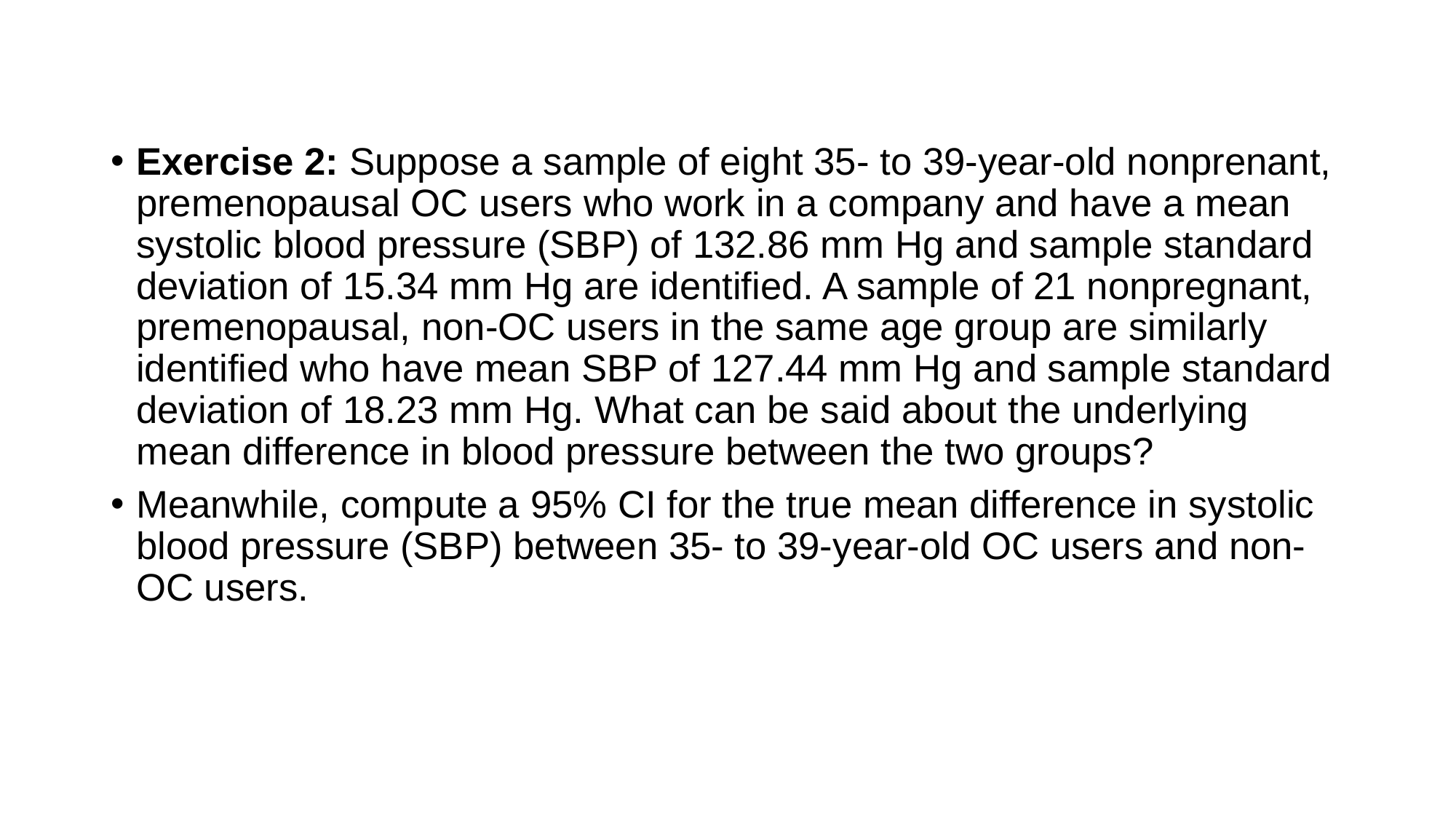

Exercise 2: Suppose a sample of eight 35- to 39-year-old nonprenant, premenopausal OC users who work in a company and have a mean systolic blood pressure (SBP) of 132.86 mm Hg and sample standard deviation of 15.34 mm Hg are identified. A sample of 21 nonpregnant, premenopausal, non-OC users in the same age group are similarly identified who have mean SBP of 127.44 mm Hg and sample standard deviation of 18.23 mm Hg. What can be said about the underlying mean difference in blood pressure between the two groups?
Meanwhile, compute a 95% CI for the true mean difference in systolic blood pressure (SBP) between 35- to 39-year-old OC users and non-OC users.